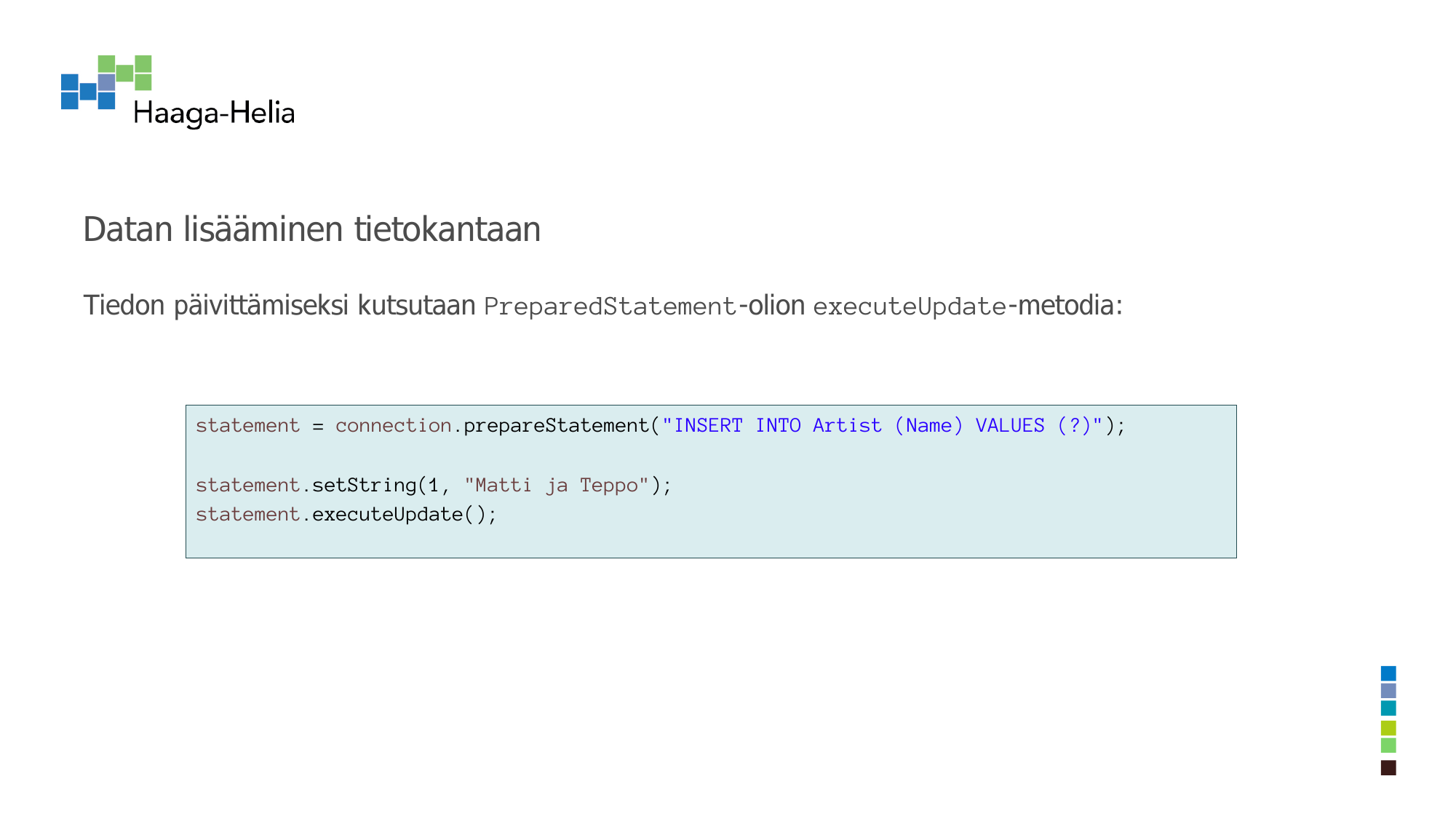

# Datan lisääminen tietokantaan
Tiedon päivittämiseksi kutsutaan PreparedStatement-olion executeUpdate-metodia:
statement = connection.prepareStatement("INSERT INTO Artist (Name) VALUES (?)");

statement.setString(1, "Matti ja Teppo");
statement.executeUpdate();